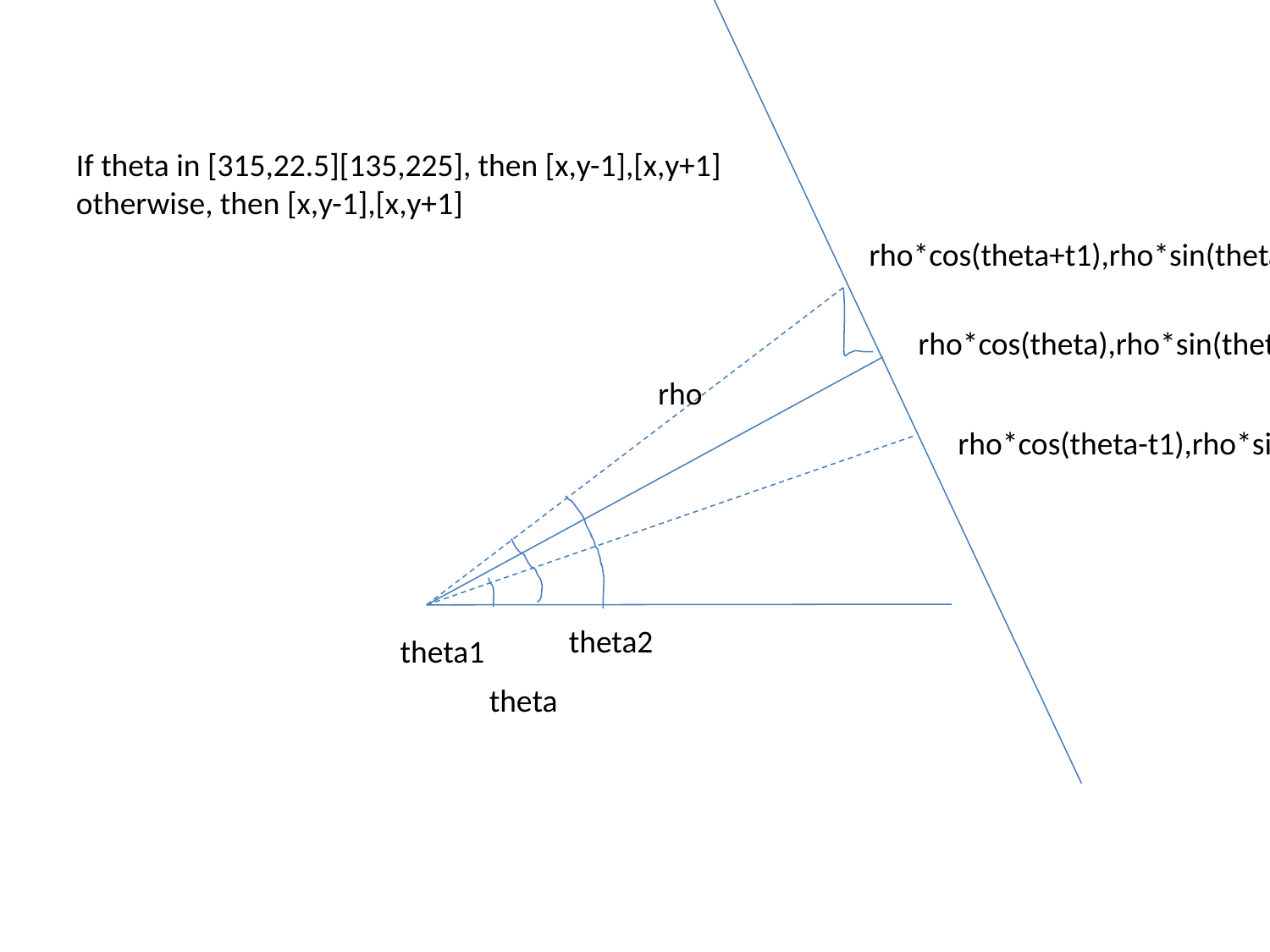

If theta in [315,22.5][135,225], then [x,y-1],[x,y+1]
otherwise, then [x,y-1],[x,y+1]

rho*cos(theta+t1),rho*sin(theta+t1)

rho*cos(theta),rho*sin(theta)
rho
rho*cos(theta-t1),rho*sin(theta-t1)

theta2
theta1
theta